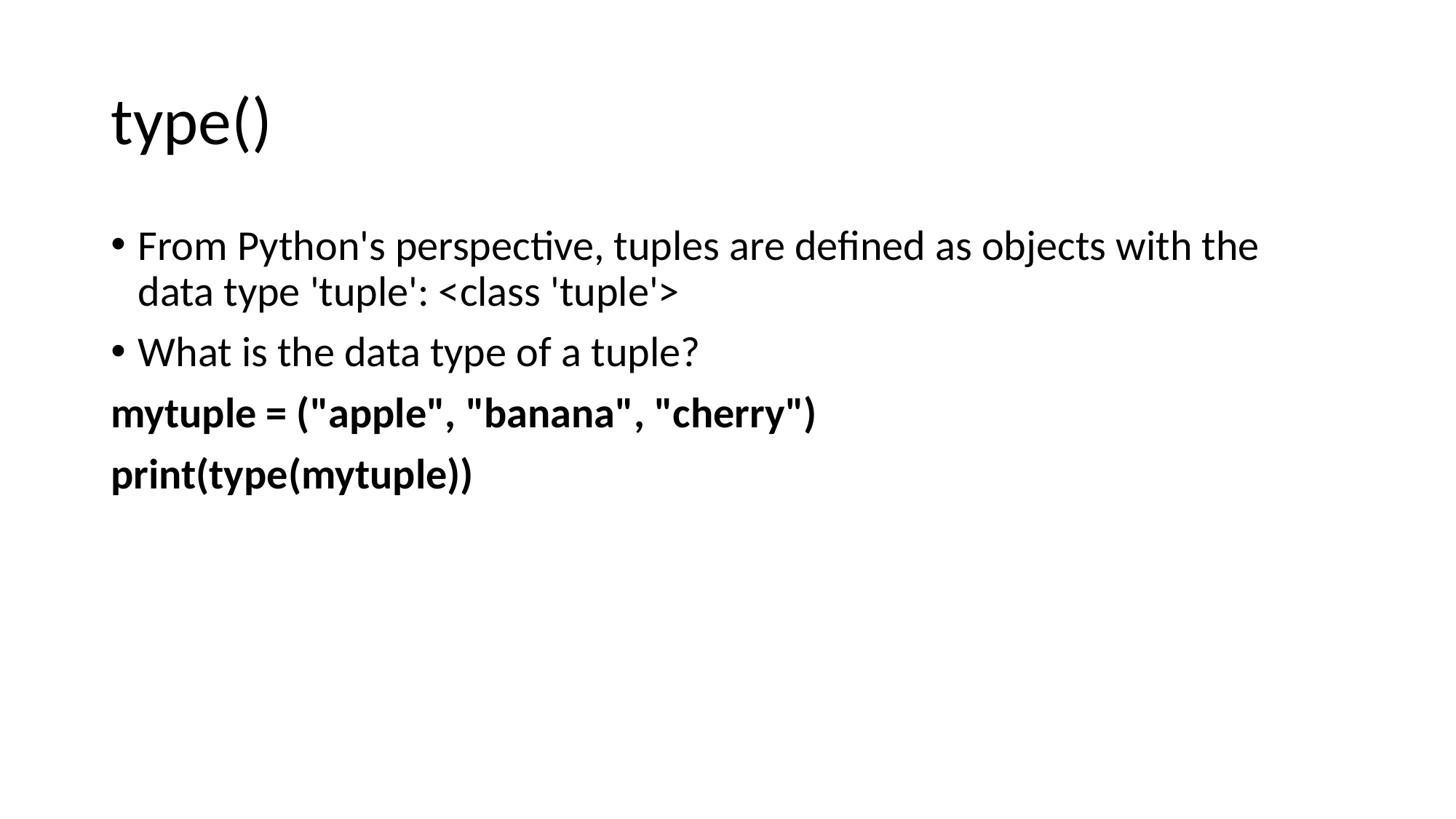

# type()
From Python's perspective, tuples are defined as objects with the data type 'tuple': <class 'tuple'>
What is the data type of a tuple?
mytuple = ("apple", "banana", "cherry")
print(type(mytuple))